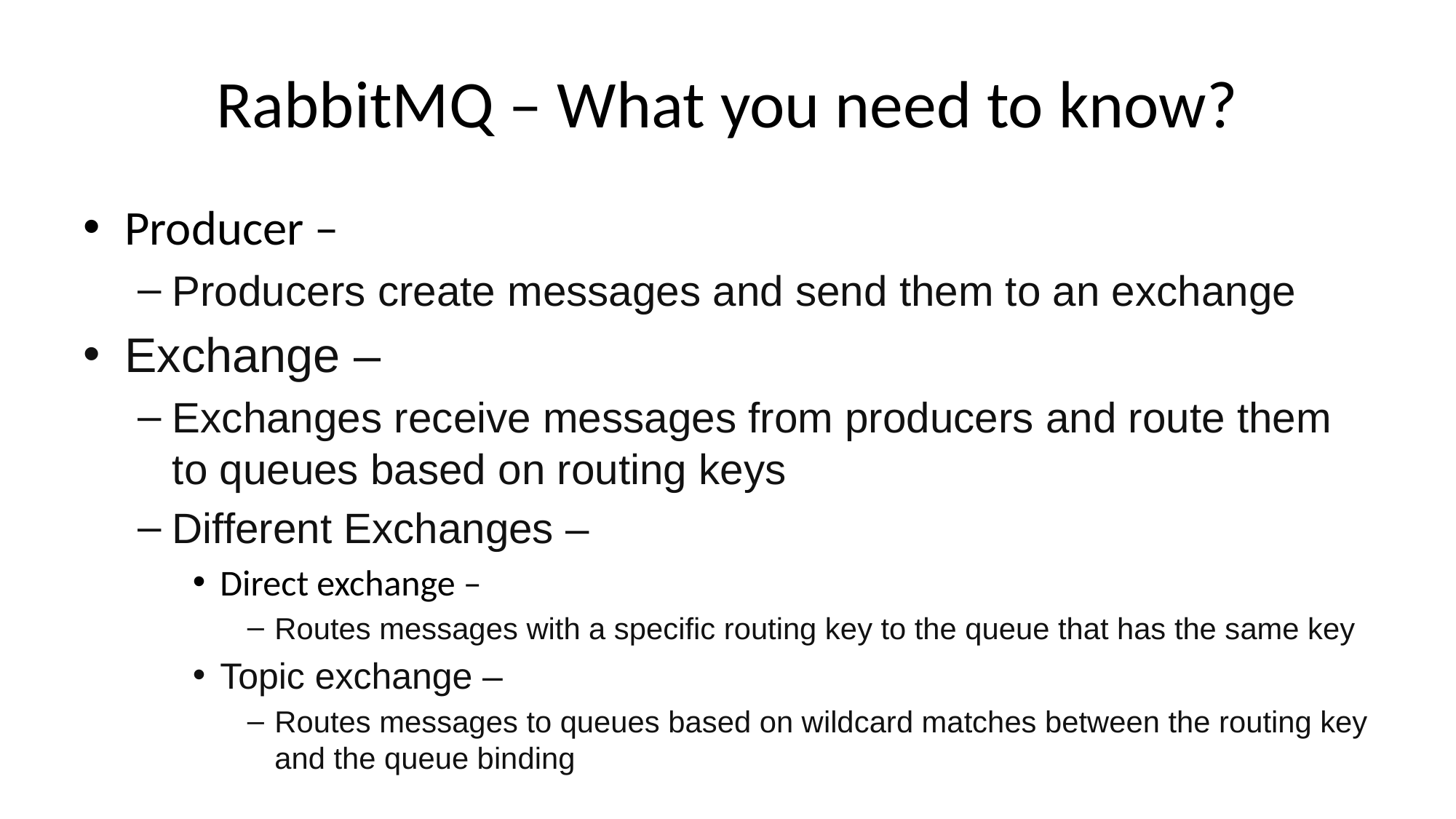

# RabbitMQ – What you need to know?
Producer –
Producers create messages and send them to an exchange
Exchange –
Exchanges receive messages from producers and route them to queues based on routing keys
Different Exchanges –
Direct exchange –
Routes messages with a specific routing key to the queue that has the same key
Topic exchange –
Routes messages to queues based on wildcard matches between the routing key and the queue binding